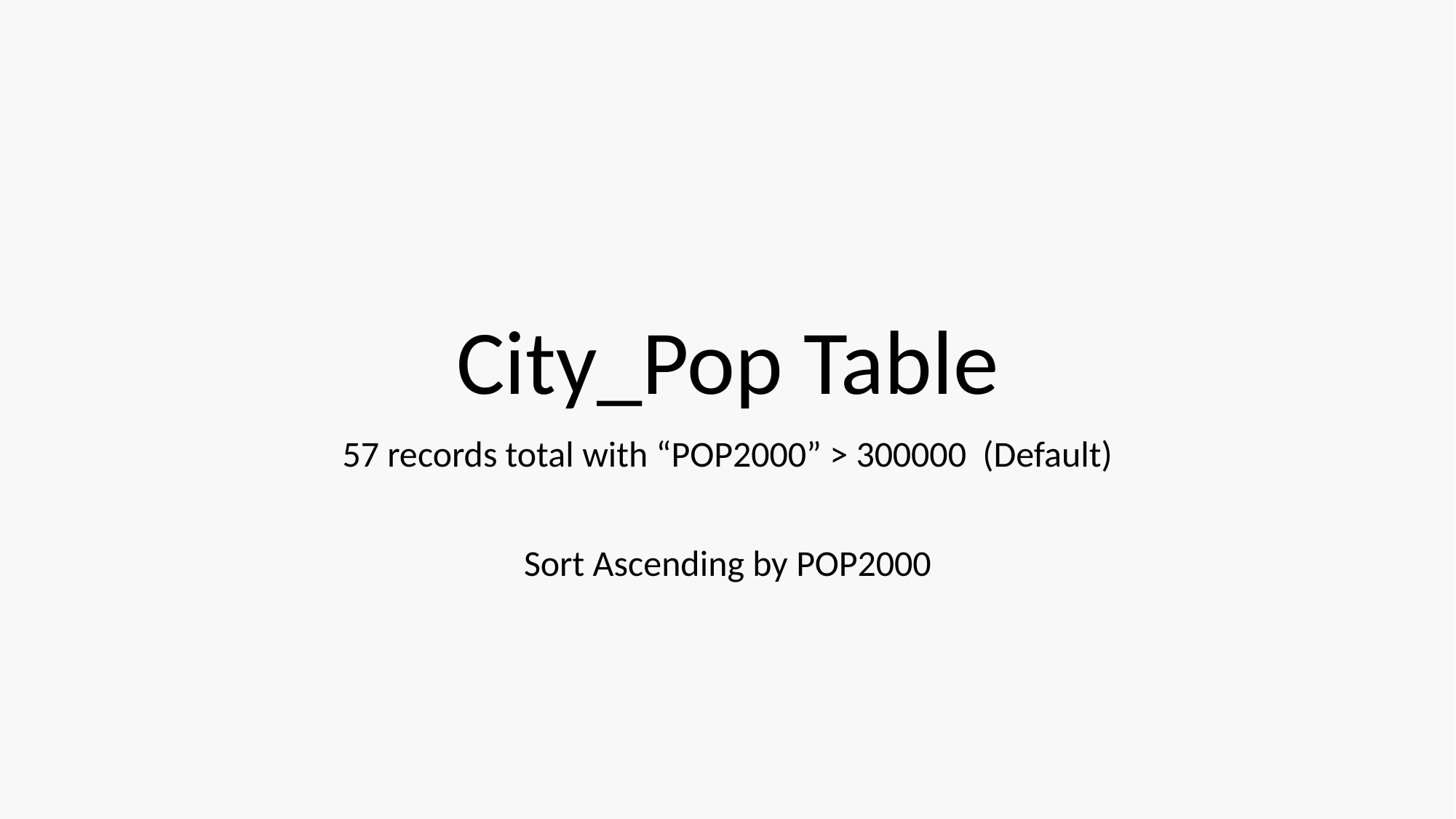

# City_Pop Table
57 records total with “POP2000” > 300000  (Default)

Sort Ascending by POP2000